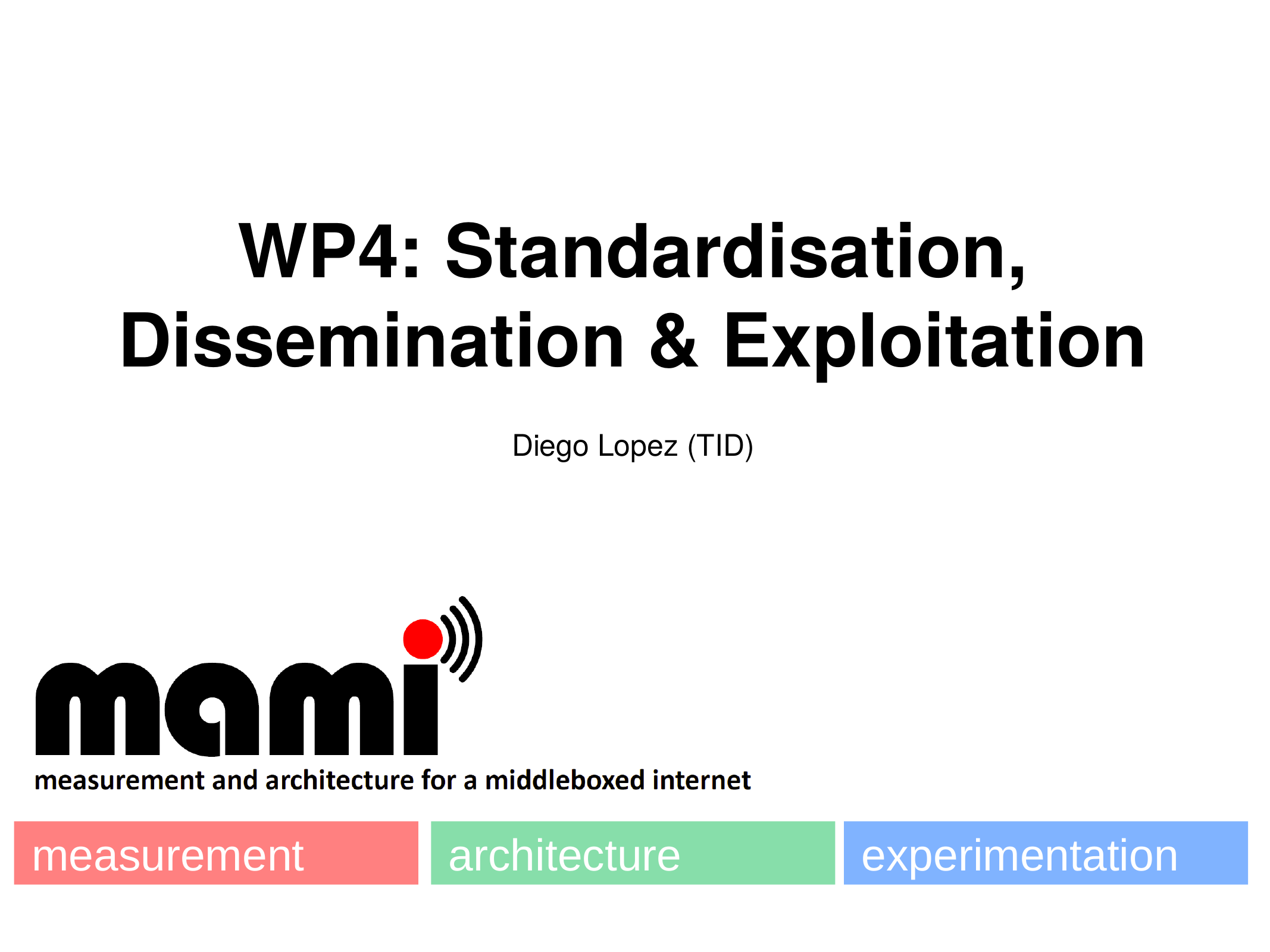

# WP4: Standardisation, Dissemination & Exploitation
Diego Lopez (TID)